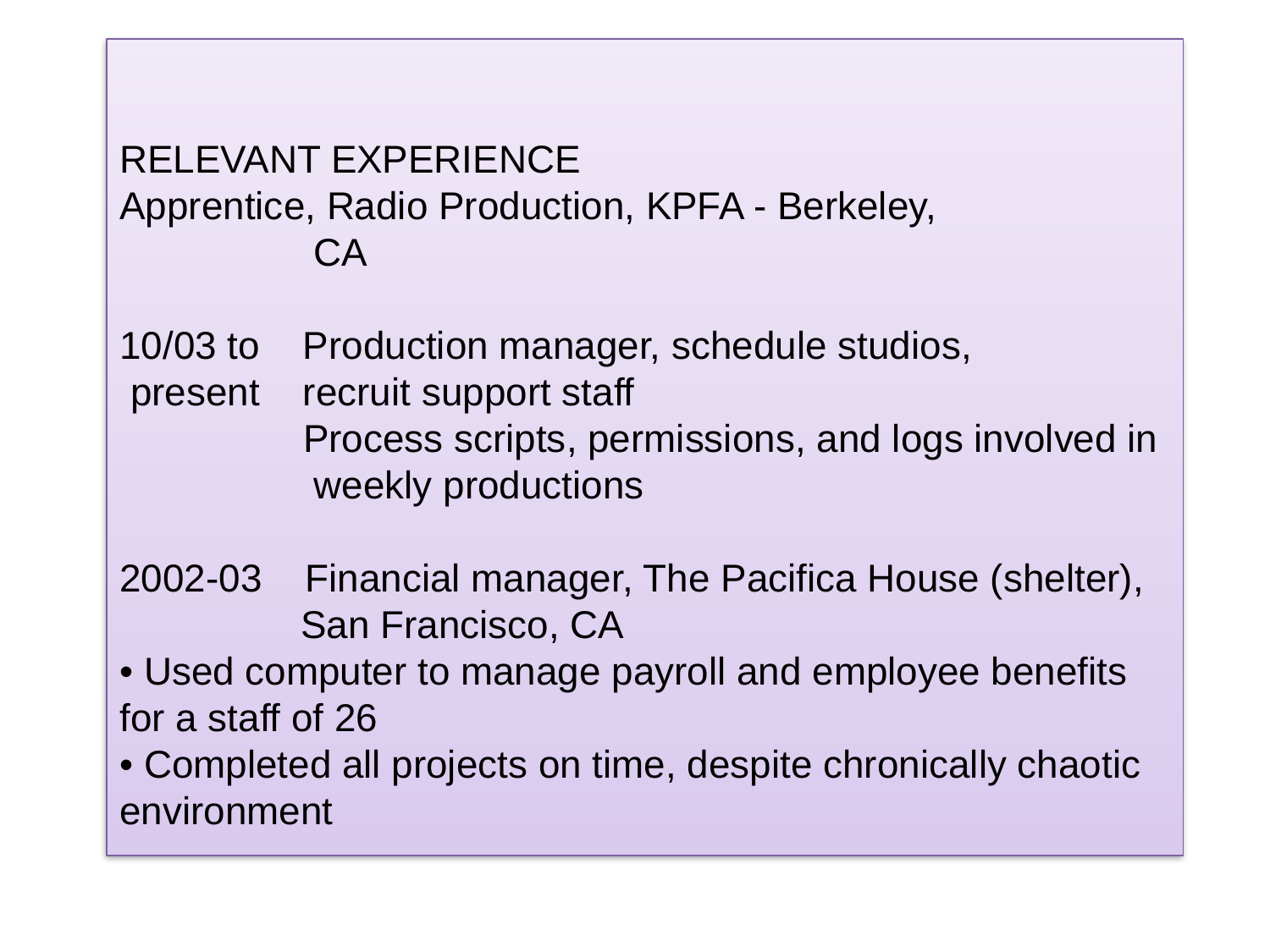

#

RELEVANT EXPERIENCE
Apprentice, Radio Production, KPFA - Berkeley,
                  CA

10/03 to    Production manager, schedule studios,
 present    recruit support staff
                 Process scripts, permissions, and logs involved in
                  weekly productions

2002-03    Financial manager, The Pacifica House (shelter),
	     San Francisco, CA
• Used computer to manage payroll and employee benefits for a staff of 26
• Completed all projects on time, despite chronically chaotic environment